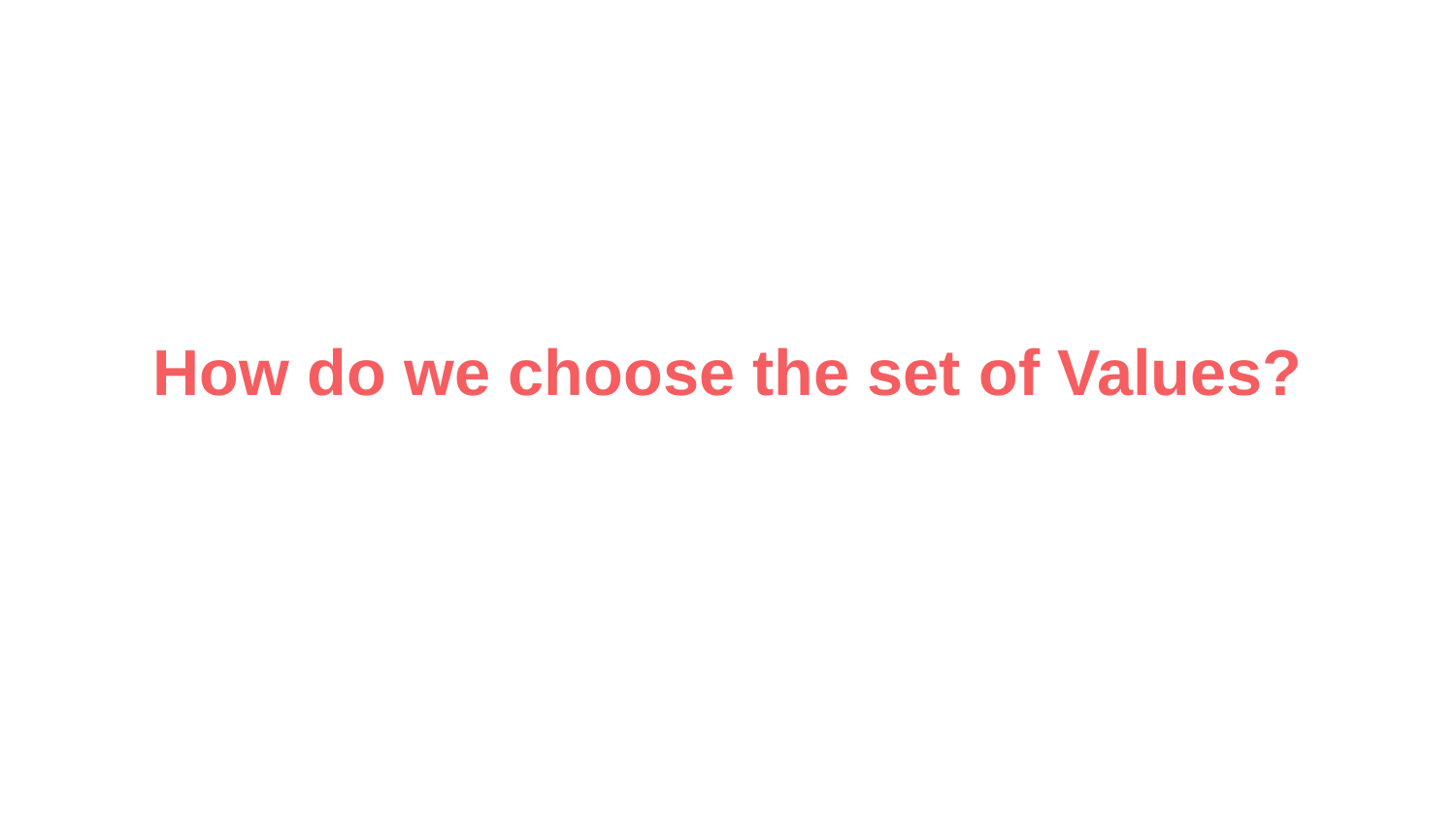

# How do we choose the set of Values?